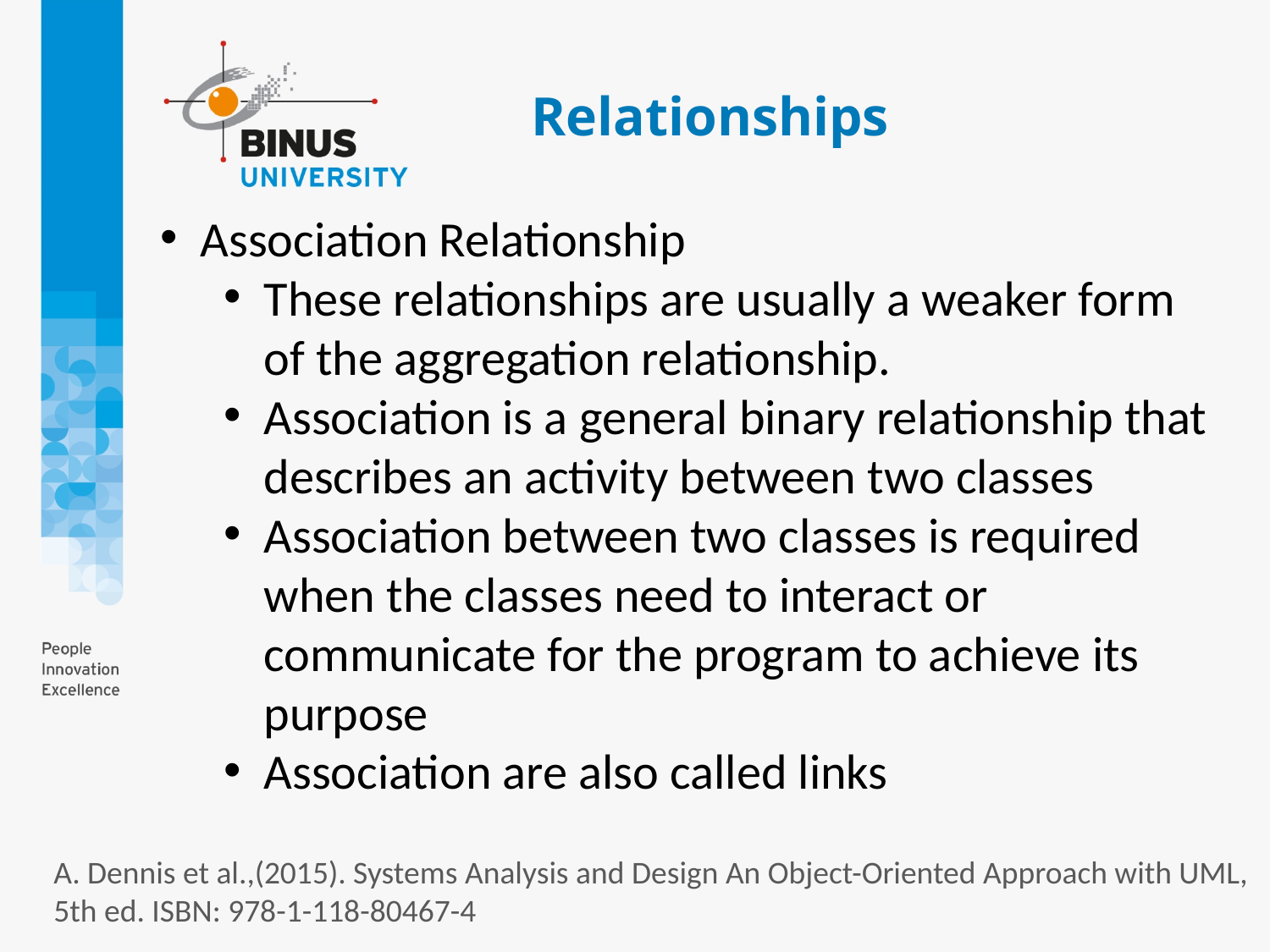

# Relationships
Association Relationship
These relationships are usually a weaker form of the aggregation relationship.
Association is a general binary relationship that describes an activity between two classes
Association between two classes is required when the classes need to interact or communicate for the program to achieve its purpose
Association are also called links
A. Dennis et al.,(2015). Systems Analysis and Design An Object-Oriented Approach with UML, 5th ed. ISBN: 978-1-118-80467-4